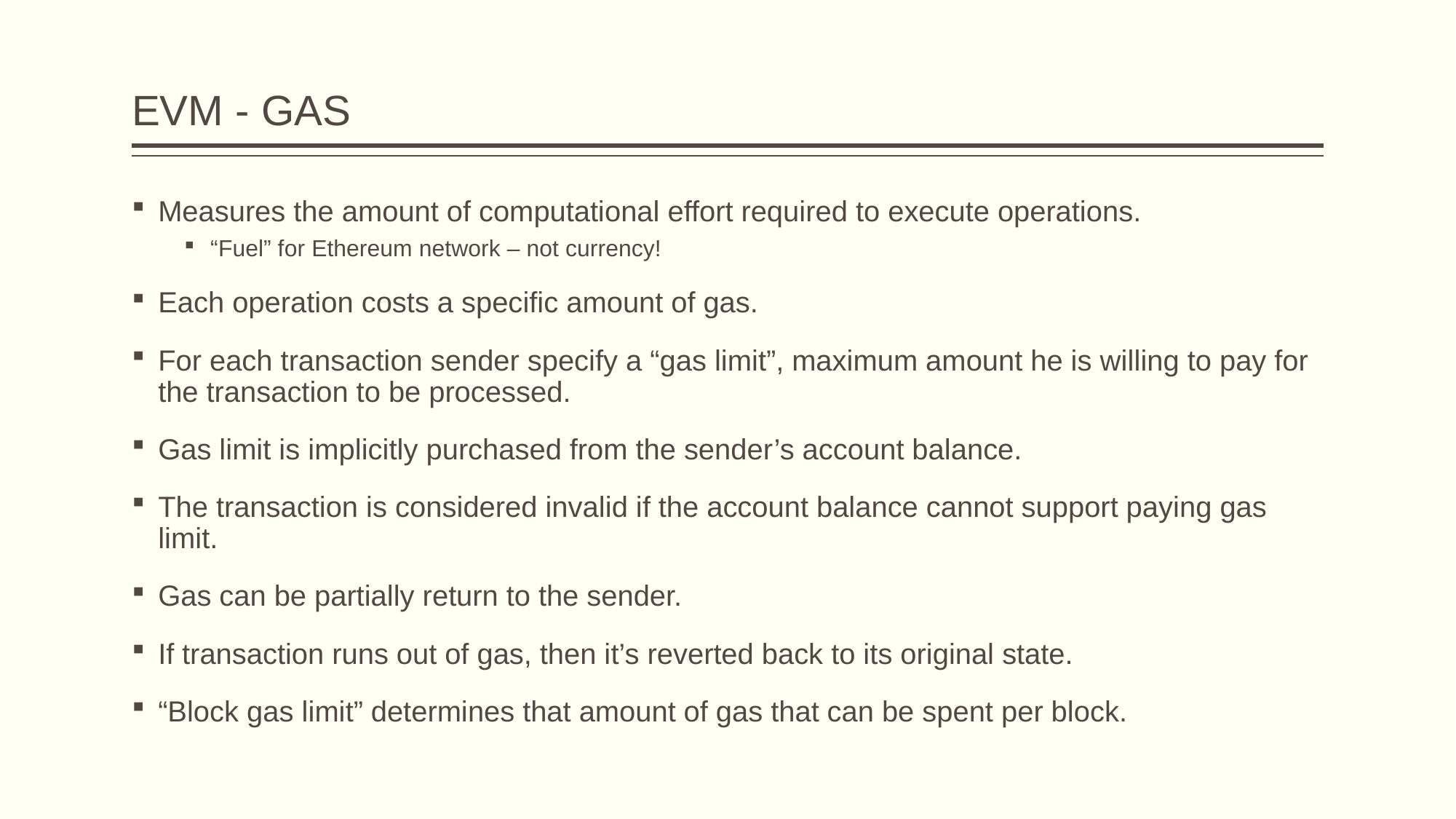

# EVM - GAS
Measures the amount of computational effort required to execute operations.
“Fuel” for Ethereum network – not currency!
Each operation costs a specific amount of gas.
For each transaction sender specify a “gas limit”, maximum amount he is willing to pay for the transaction to be processed.
Gas limit is implicitly purchased from the sender’s account balance.
The transaction is considered invalid if the account balance cannot support paying gas limit.
Gas can be partially return to the sender.
If transaction runs out of gas, then it’s reverted back to its original state.
“Block gas limit” determines that amount of gas that can be spent per block.